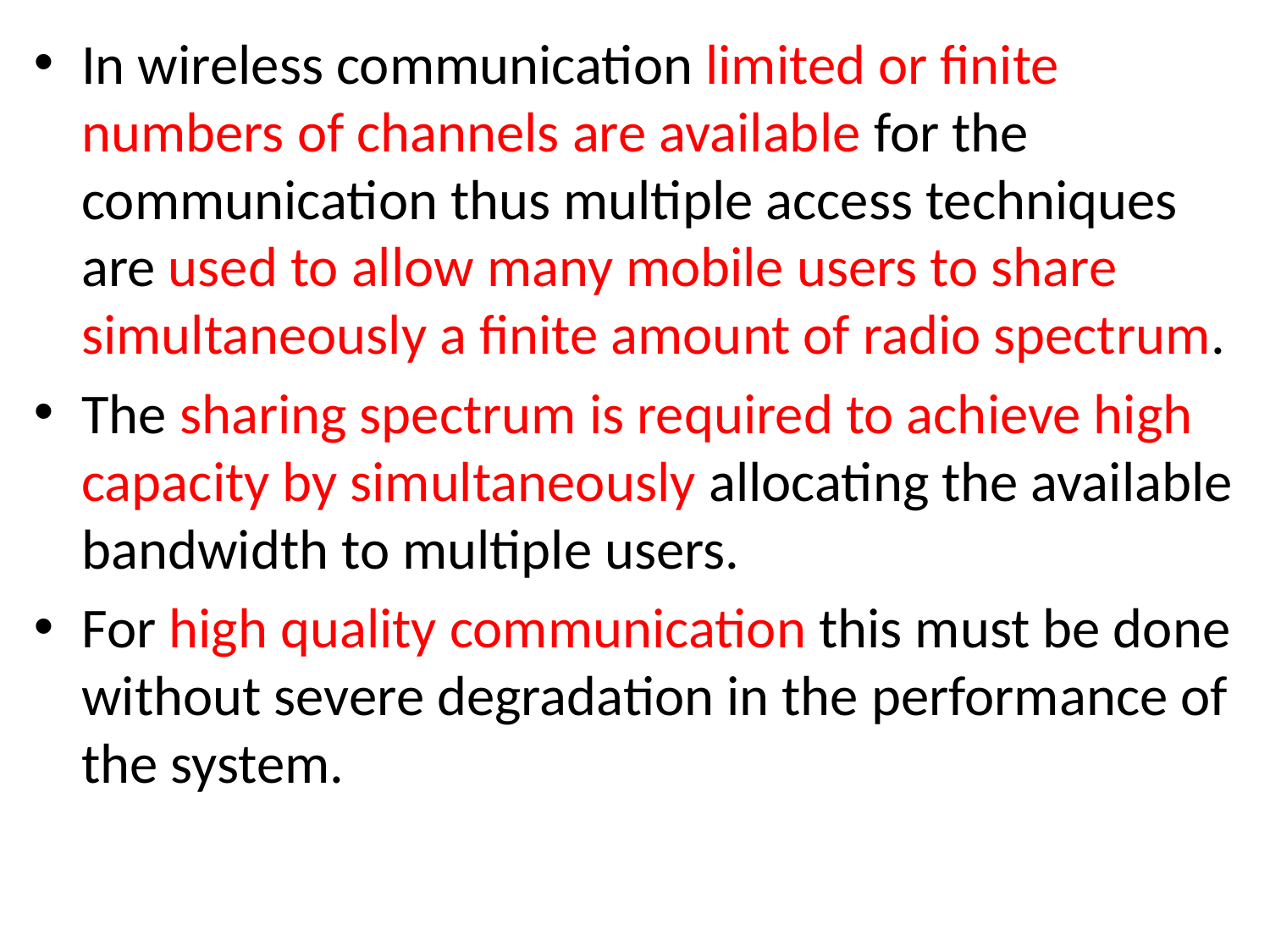

In wireless communication limited or finite numbers of channels are available for the communication thus multiple access techniques are used to allow many mobile users to share simultaneously a finite amount of radio spectrum.
The sharing spectrum is required to achieve high capacity by simultaneously allocating the available bandwidth to multiple users.
For high quality communication this must be done without severe degradation in the performance of the system.